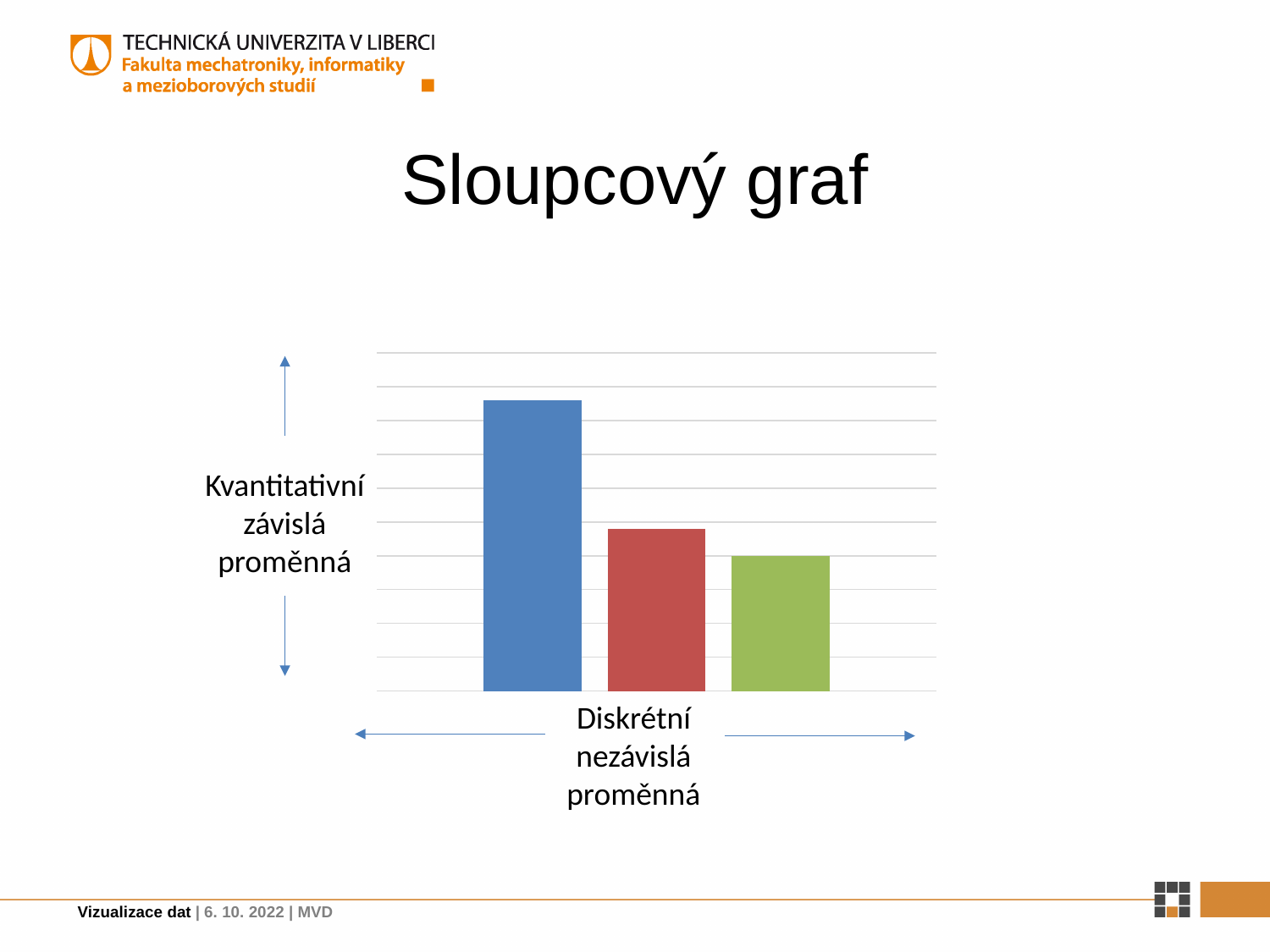

# Sloupcový graf

### Chart

| Category |  |  |  |
|---|---|---|---|
Kvantitativní
závislá
proměnná
Diskrétní
nezávislá
proměnná
Vizualizace dat | 6. 10. 2022 | MVD